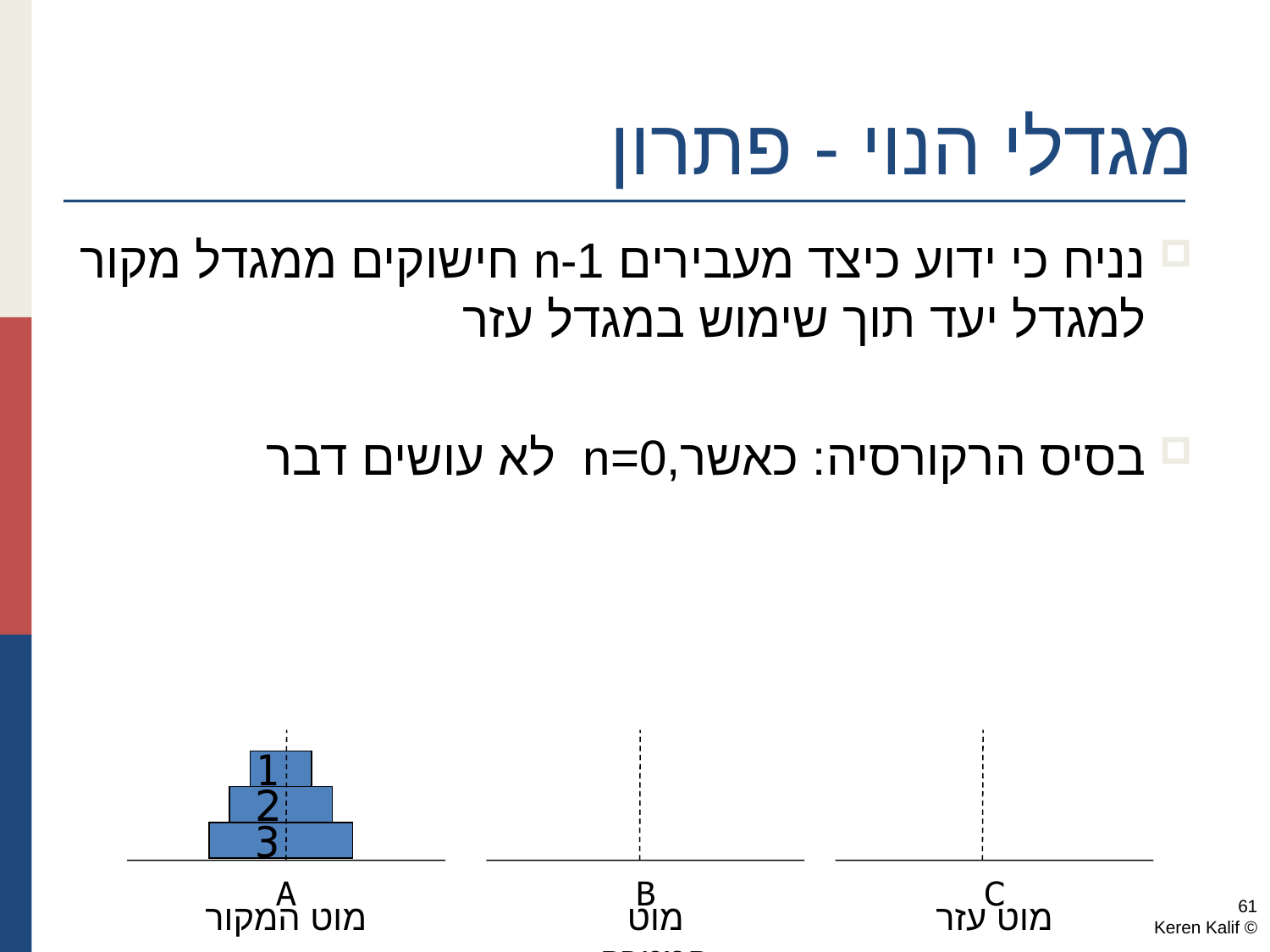

# מגדלי הנוי - פתרון
נניח כי ידוע כיצד מעבירים n-1 חישוקים ממגדל מקור למגדל יעד תוך שימוש במגדל עזר

בסיס הרקורסיה: כאשר,n=0  לא עושים דבר

1
2
3

A

B

C
מוט המקור
מוט המטרה
מוט עזר
61
© Keren Kalif